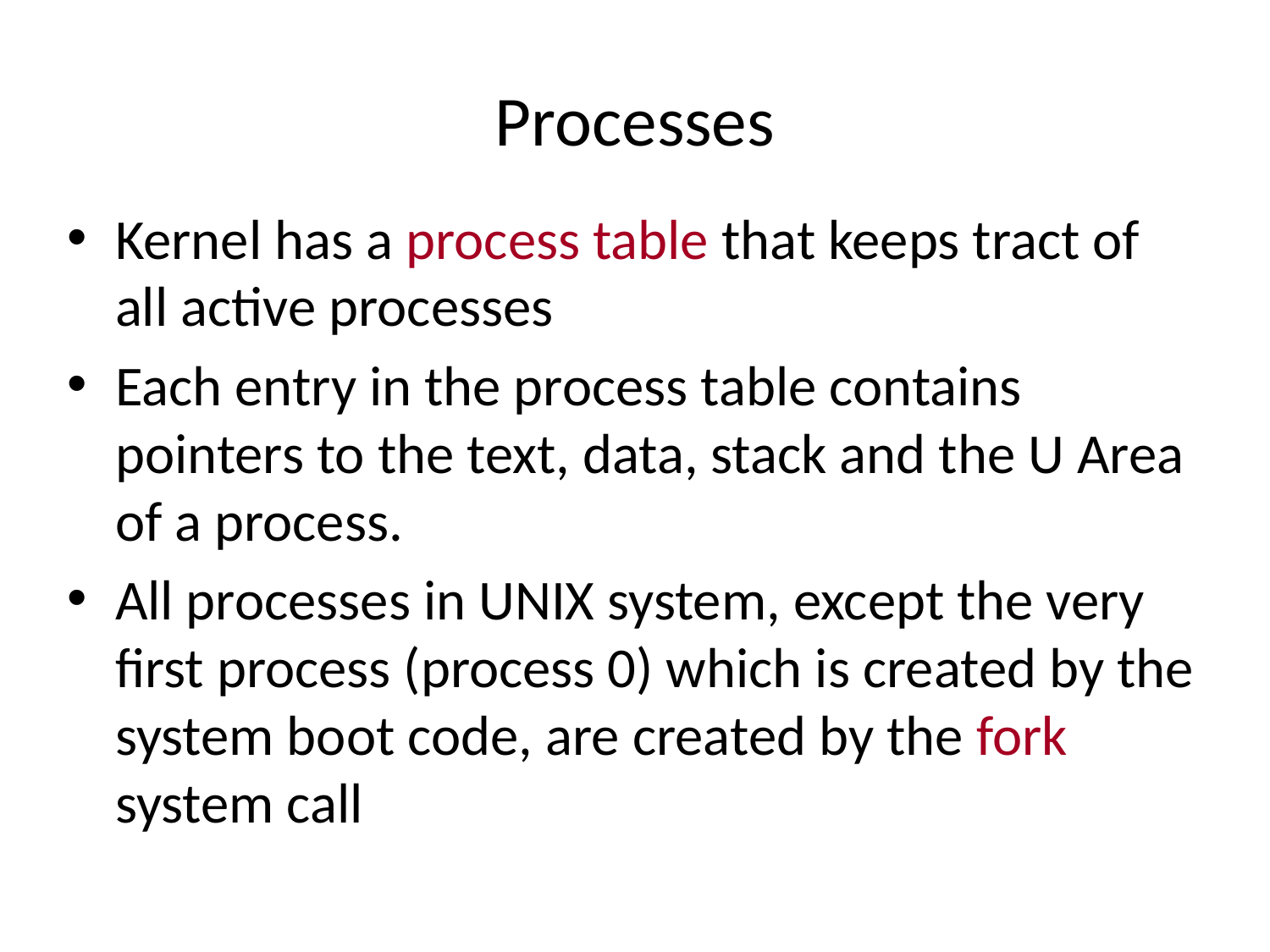

# Processes
Kernel has a process table that keeps tract of all active processes
Each entry in the process table contains pointers to the text, data, stack and the U Area of a process.
All processes in UNIX system, except the very first process (process 0) which is created by the system boot code, are created by the fork system call